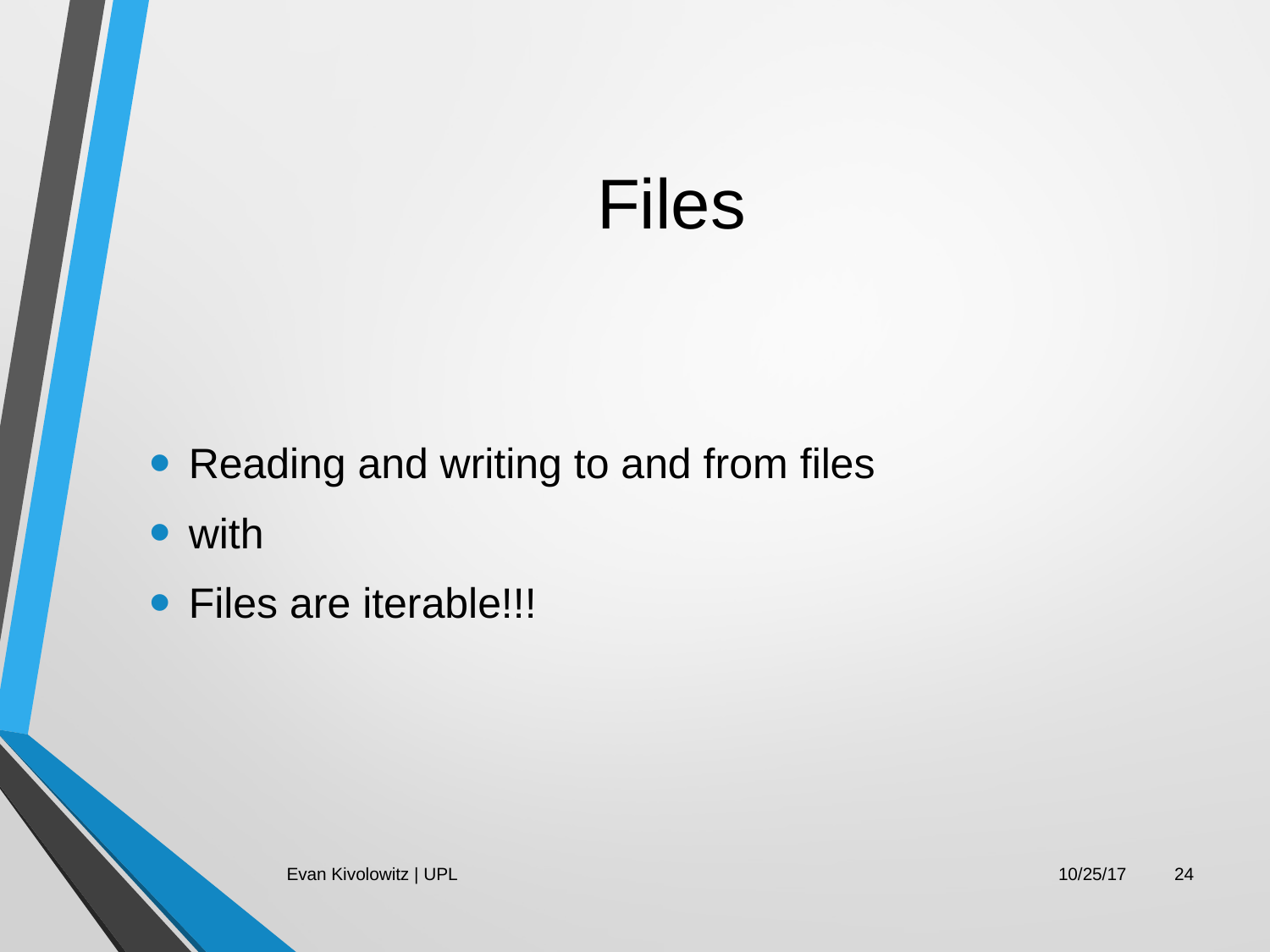

# Files
Reading and writing to and from files
with
Files are iterable!!!

Evan Kivolowitz | UPL
10/25/17
24